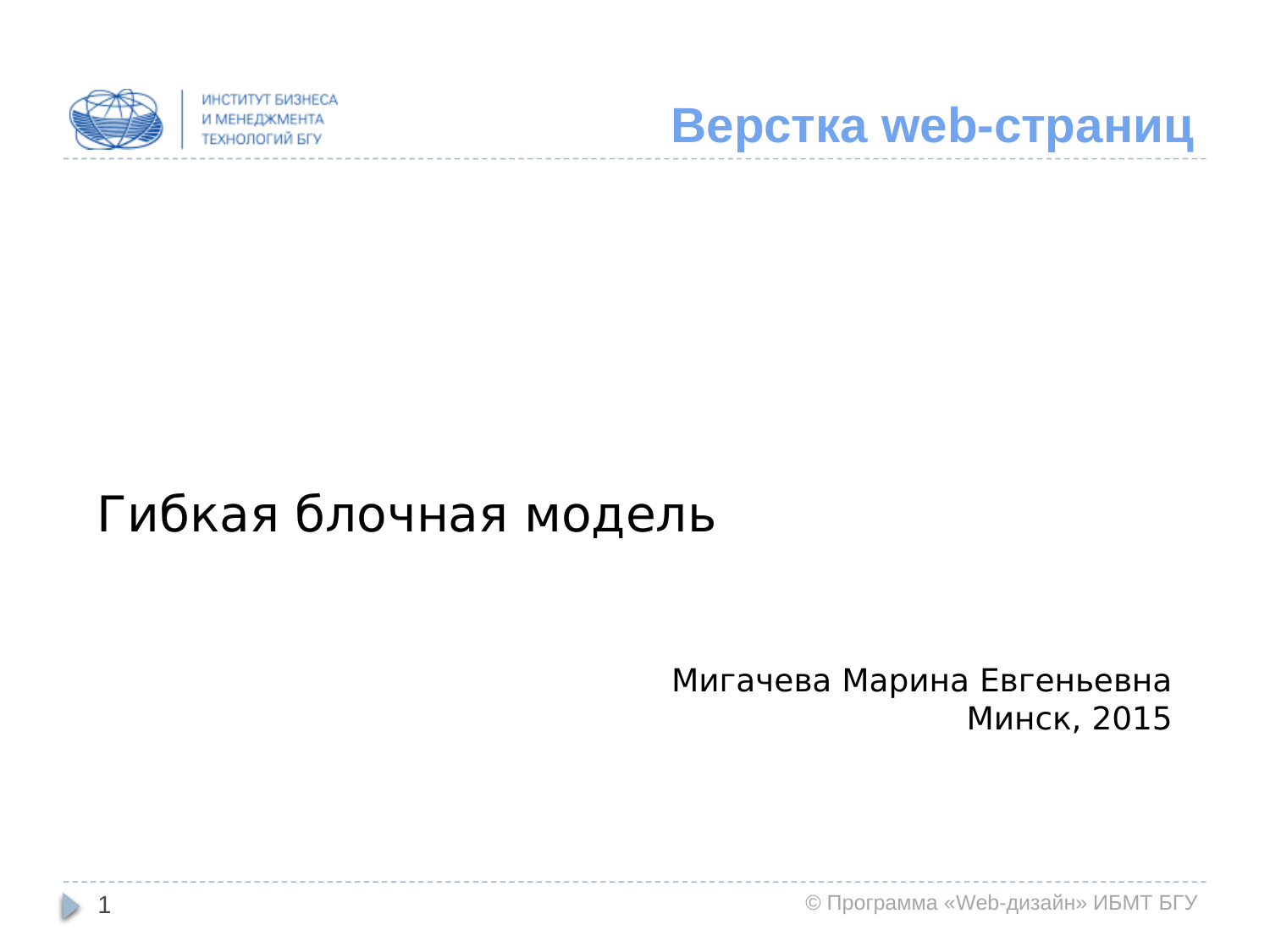

# Верстка web-страниц
Гибкая блочная модель

Мигачева Марина Евгеньевна
Минск, 2015
1